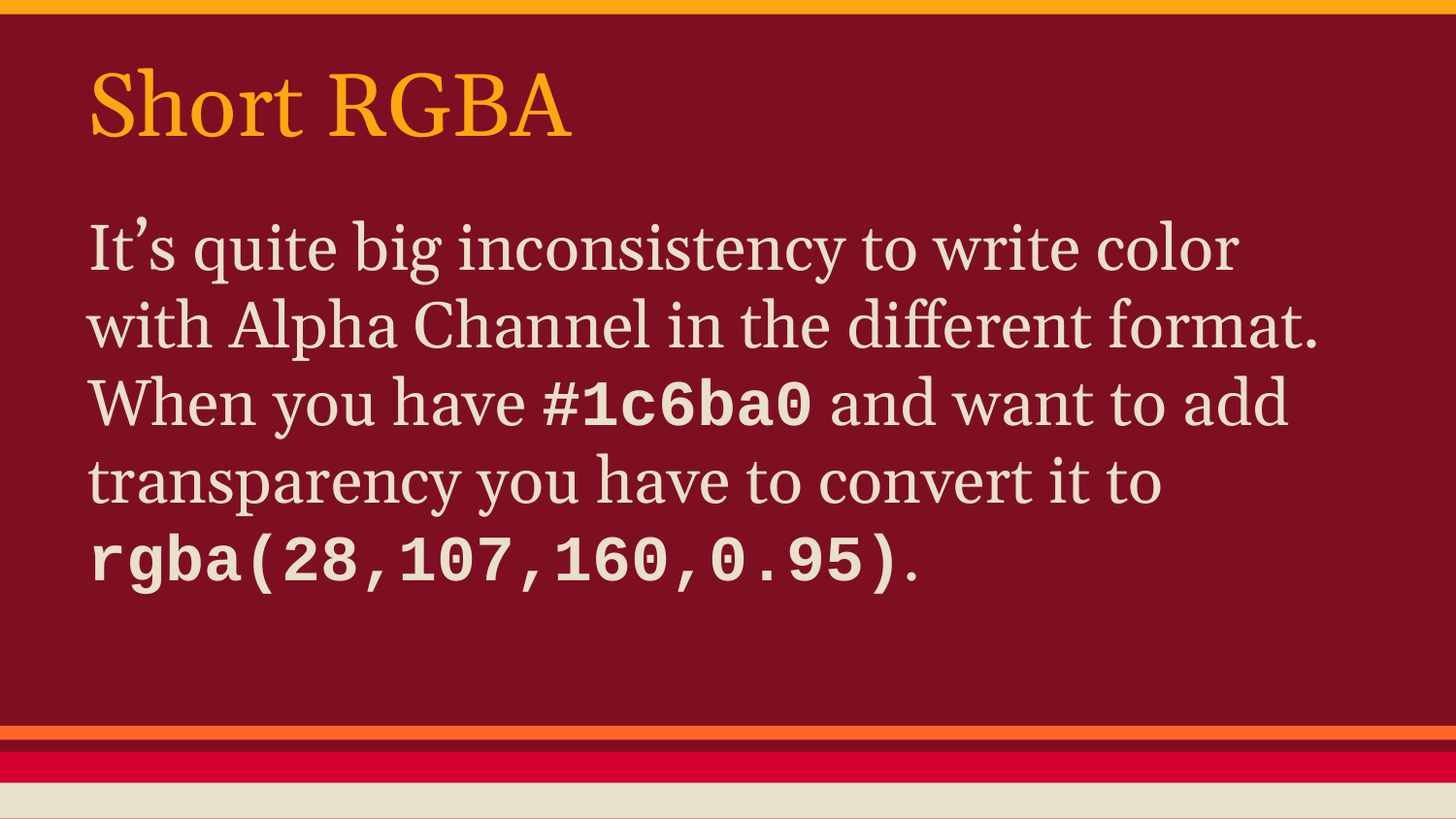

# Short RGBA
It’s quite big inconsistency to write color with Alpha Channel in the different format. When you have #1c6ba0 and want to add transparency you have to convert it to rgba(28,107,160,0.95).